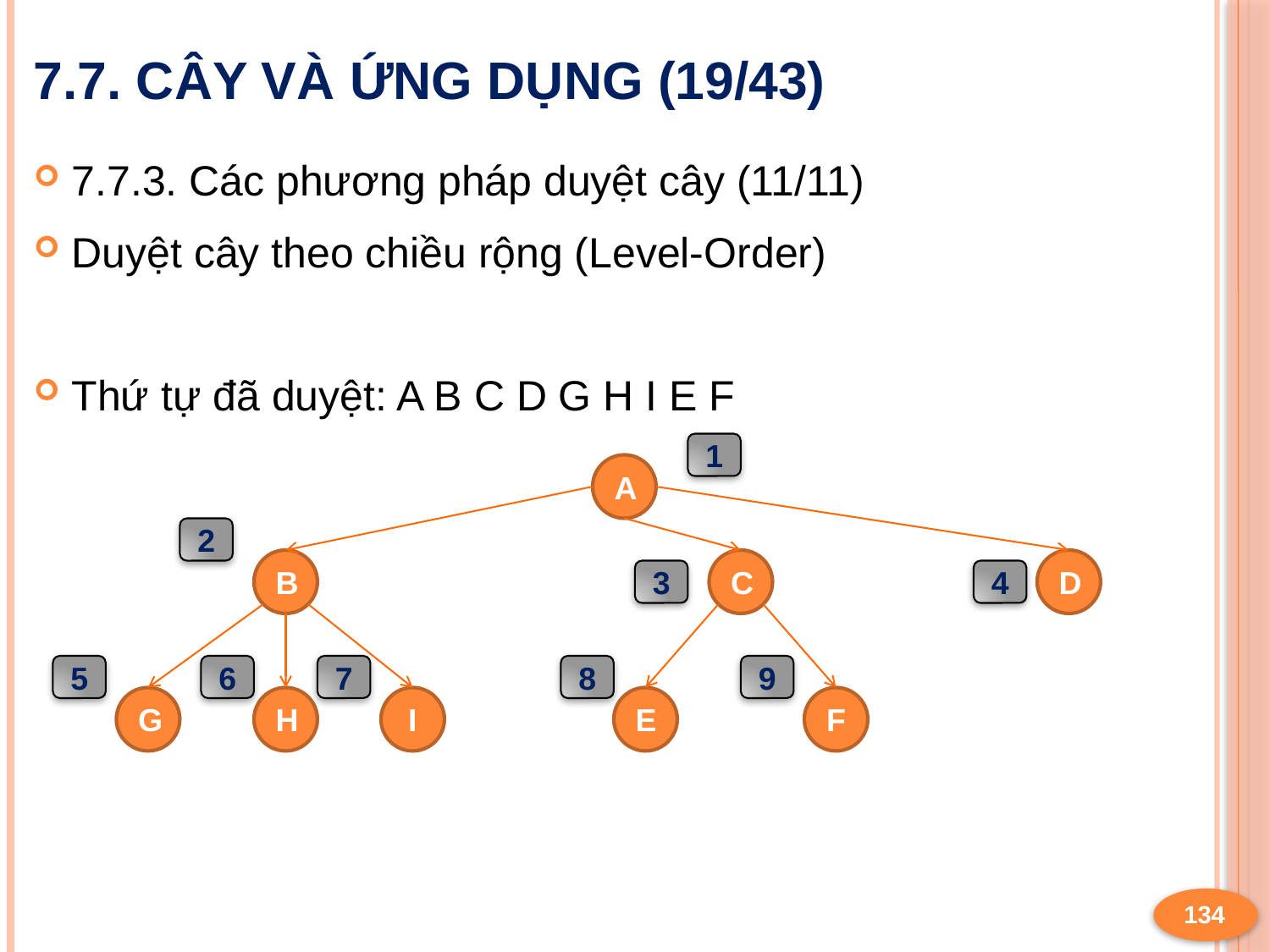

# 7.7. Cây và ứng dụng (19/43)
7.7.3. Các phương pháp duyệt cây (11/11)
Duyệt cây theo chiều rộng (Level-Order)

Thứ tự đã duyệt: A B C D G H I E F

1
A
2
B
C
D
3
4
5
6
7
8
9
G
H
I
E
F
134